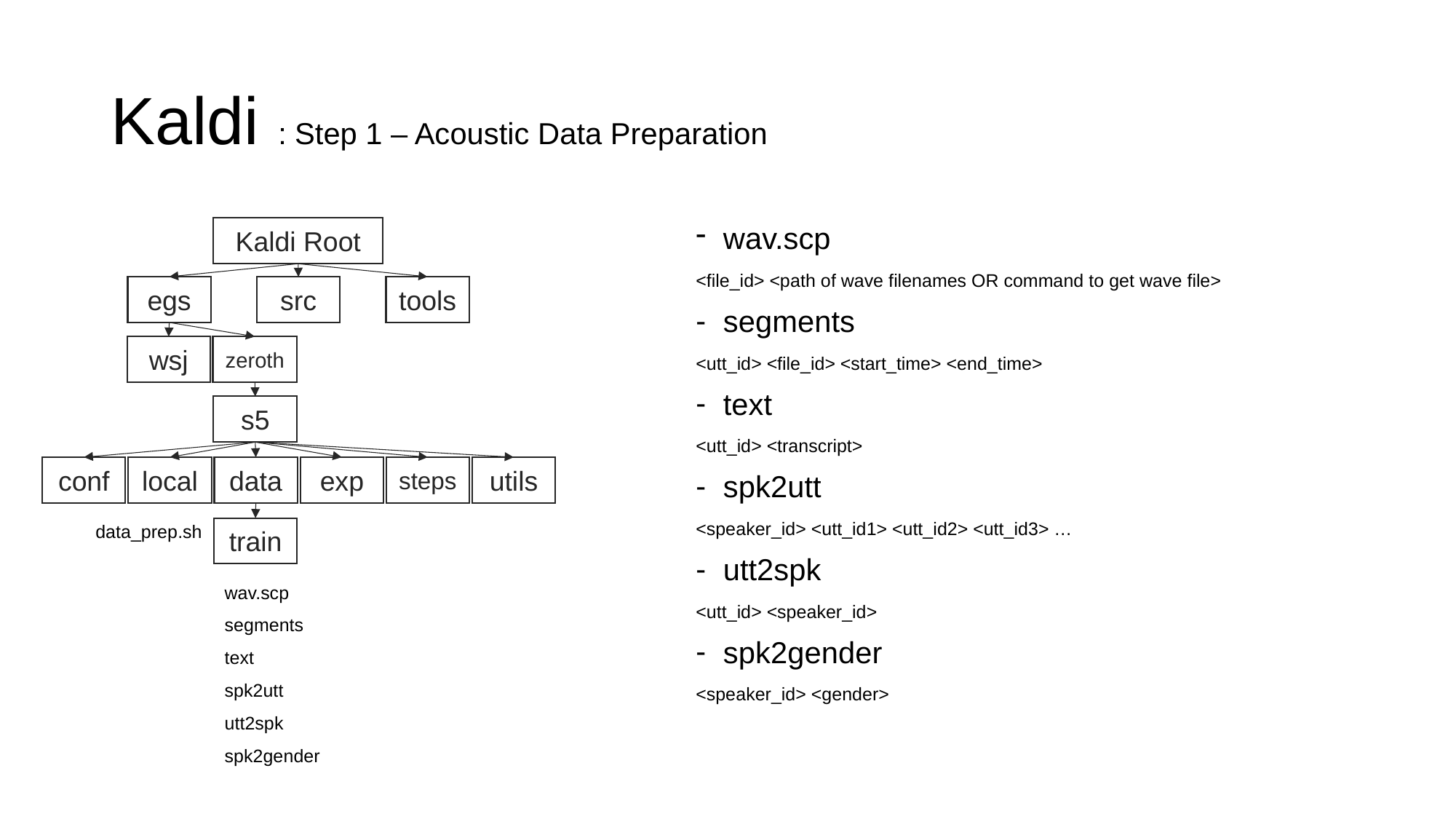

# Kaldi : Step 1 – Acoustic Data Preparation
Kaldi Root
wav.scp
<file_id> <path of wave filenames OR command to get wave file>
segments
<utt_id> <file_id> <start_time> <end_time>
text
<utt_id> <transcript>
spk2utt
<speaker_id> <utt_id1> <utt_id2> <utt_id3> …
utt2spk
<utt_id> <speaker_id>
spk2gender
<speaker_id> <gender>
egs
src
tools
wsj
zeroth
s5
conf
local
data
exp
steps
utils
data_prep.sh
train
wav.scp
segments
text
spk2utt
utt2spk
spk2gender